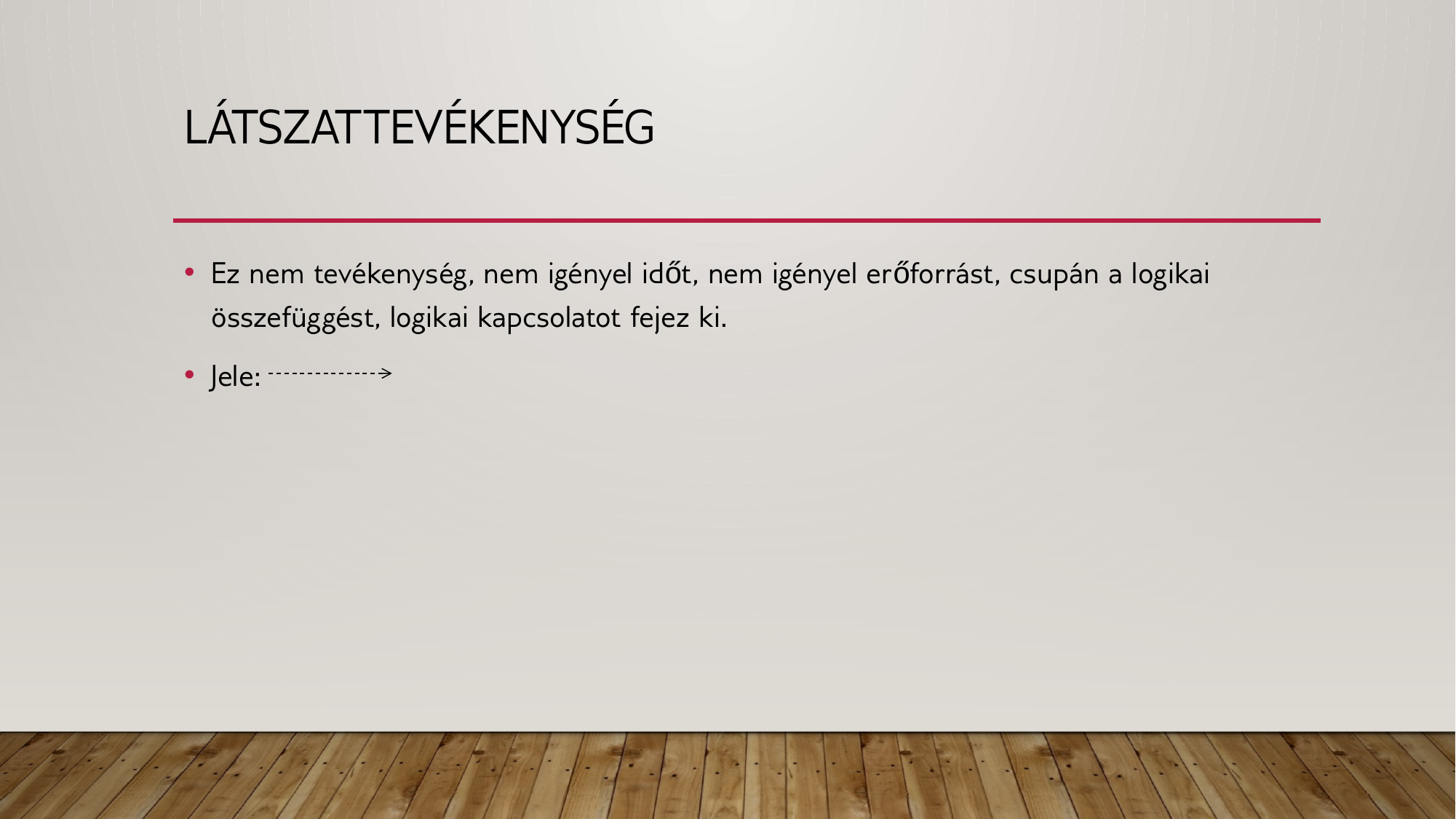

# Látszattevékenység
Ez nem tevékenység, nem igényel időt, nem igényel erőforrást, csupán a logikai összefüggést, logikai kapcsolatot fejez ki.
Jele: